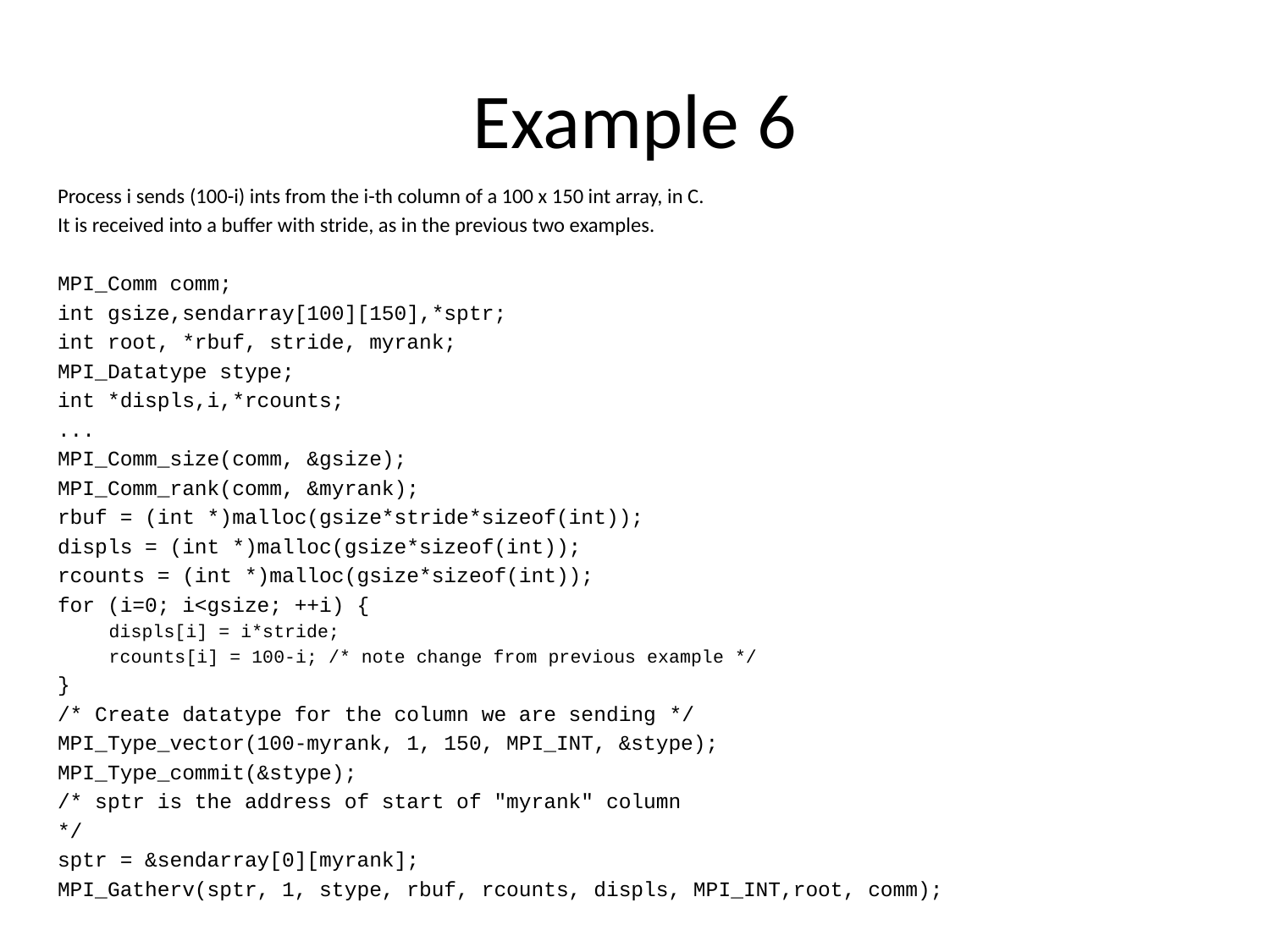

# Example 6
Process i sends (100-i) ints from the i-th column of a 100 x 150 int array, in C.
It is received into a buffer with stride, as in the previous two examples.

MPI_Comm comm;
int gsize,sendarray[100][150],*sptr;
int root, *rbuf, stride, myrank;
MPI_Datatype stype;
int *displs,i,*rcounts;
...
MPI_Comm_size(comm, &gsize);
MPI_Comm_rank(comm, &myrank);
rbuf = (int *)malloc(gsize*stride*sizeof(int));
displs = (int *)malloc(gsize*sizeof(int));
rcounts = (int *)malloc(gsize*sizeof(int));
for (i=0; i<gsize; ++i) {
displs[i] = i*stride;
rcounts[i] = 100-i; /* note change from previous example */
}
/* Create datatype for the column we are sending */
MPI_Type_vector(100-myrank, 1, 150, MPI_INT, &stype);
MPI_Type_commit(&stype);
/* sptr is the address of start of "myrank" column
*/
sptr = &sendarray[0][myrank];
MPI_Gatherv(sptr, 1, stype, rbuf, rcounts, displs, MPI_INT,root, comm);